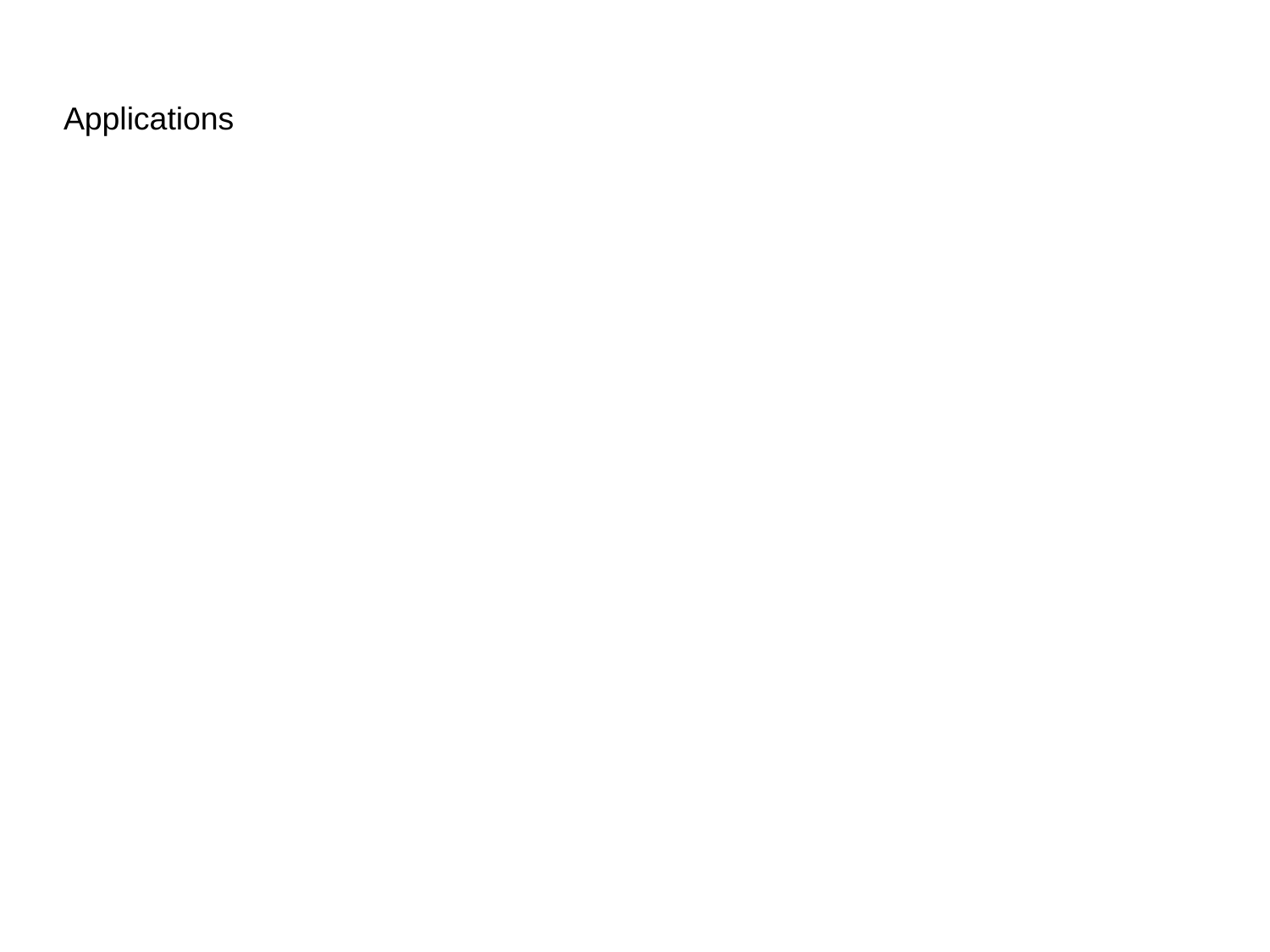

# Applications

Public sector:
In the public sector, data warehouse is used for intelligence gathering.
It helps government agencies to maintain and analyze tax records, health policy records,
for every individual.

Investment and Insurance sector:
In this sector, the warehouses are primarily used to analyze data patterns,
customer trends, and to track market movements.

Retain chain:
In retail chains, Data warehouse is widely used for distribution and marketing.
It also helps to track items, customer buying pattern, promotions and also used for
 determining pricing policy.

Telecommunication:
A data warehouse is used in this sector for product promotions, sales decisions
 and to make distribution decisions.